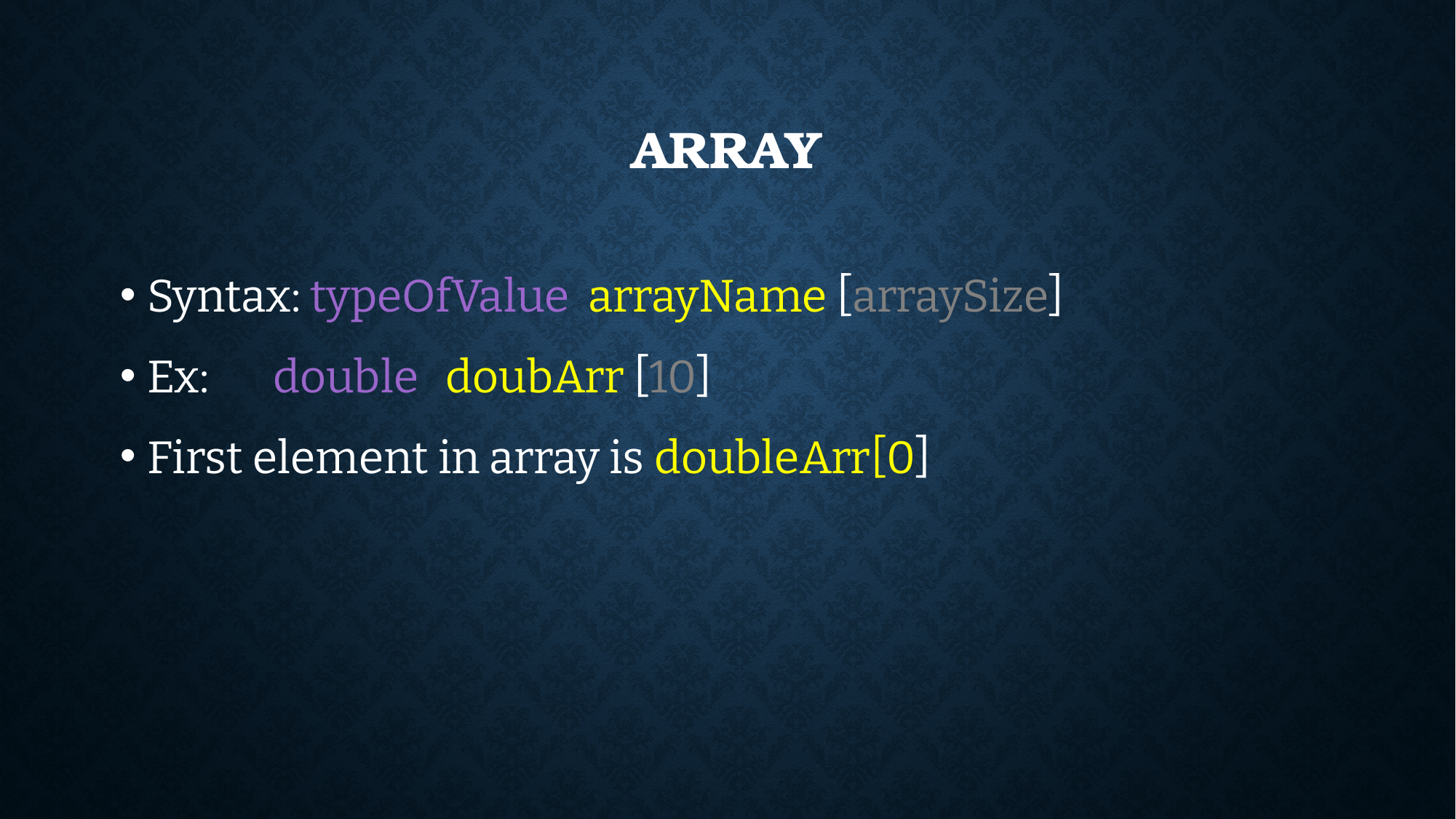

# array
Syntax: typeOfValue  arrayName [arraySize]
Ex:       double   doubArr [10]
First element in array is doubleArr[0]